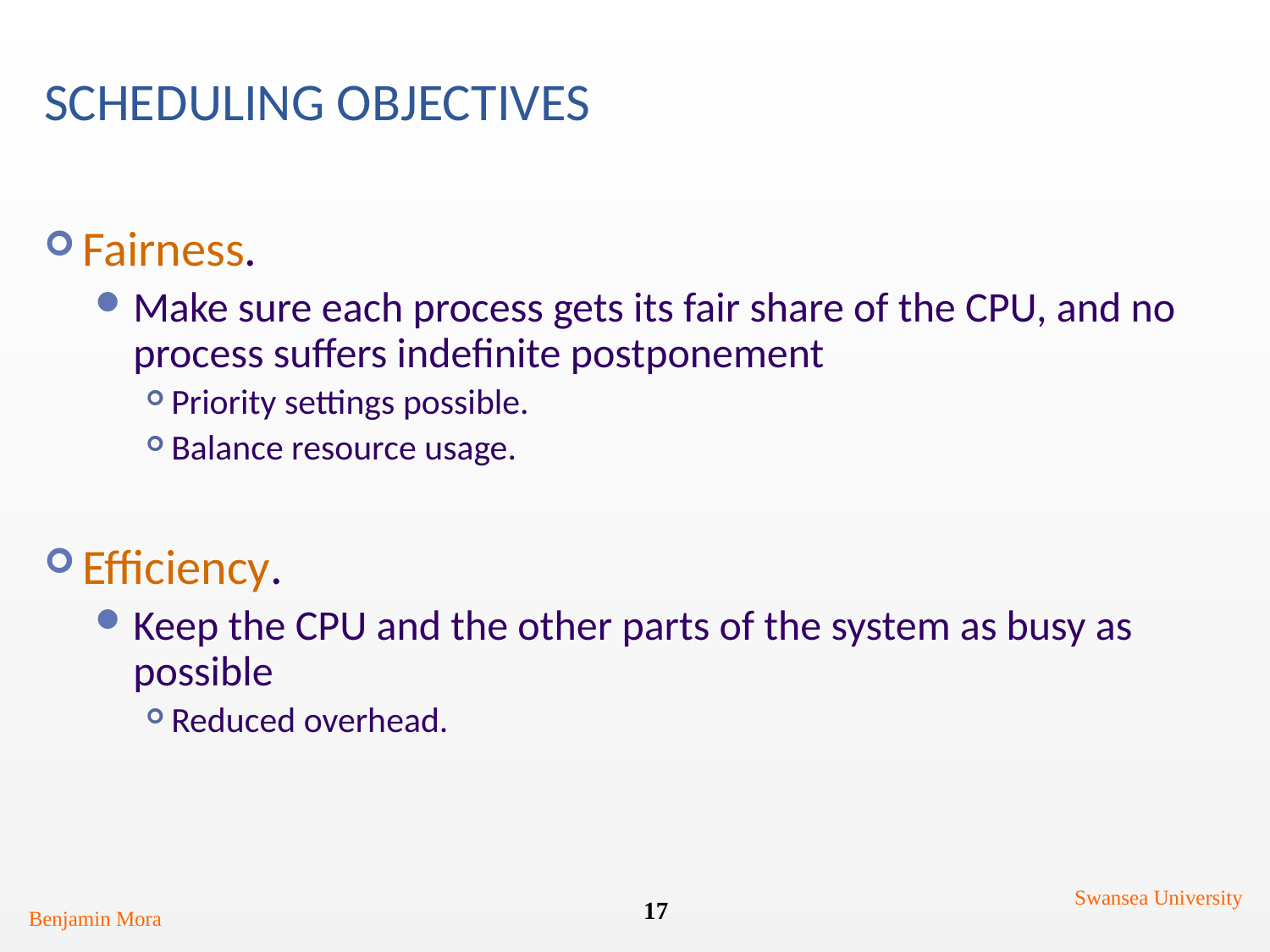

# Scheduling Objectives

Fairness.
Make sure each process gets its fair share of the CPU, and no process suffers indefinite postponement
Priority settings possible.
Balance resource usage.

Efficiency.
Keep the CPU and the other parts of the system as busy as possible
Reduced overhead.
Swansea University
17
Benjamin Mora